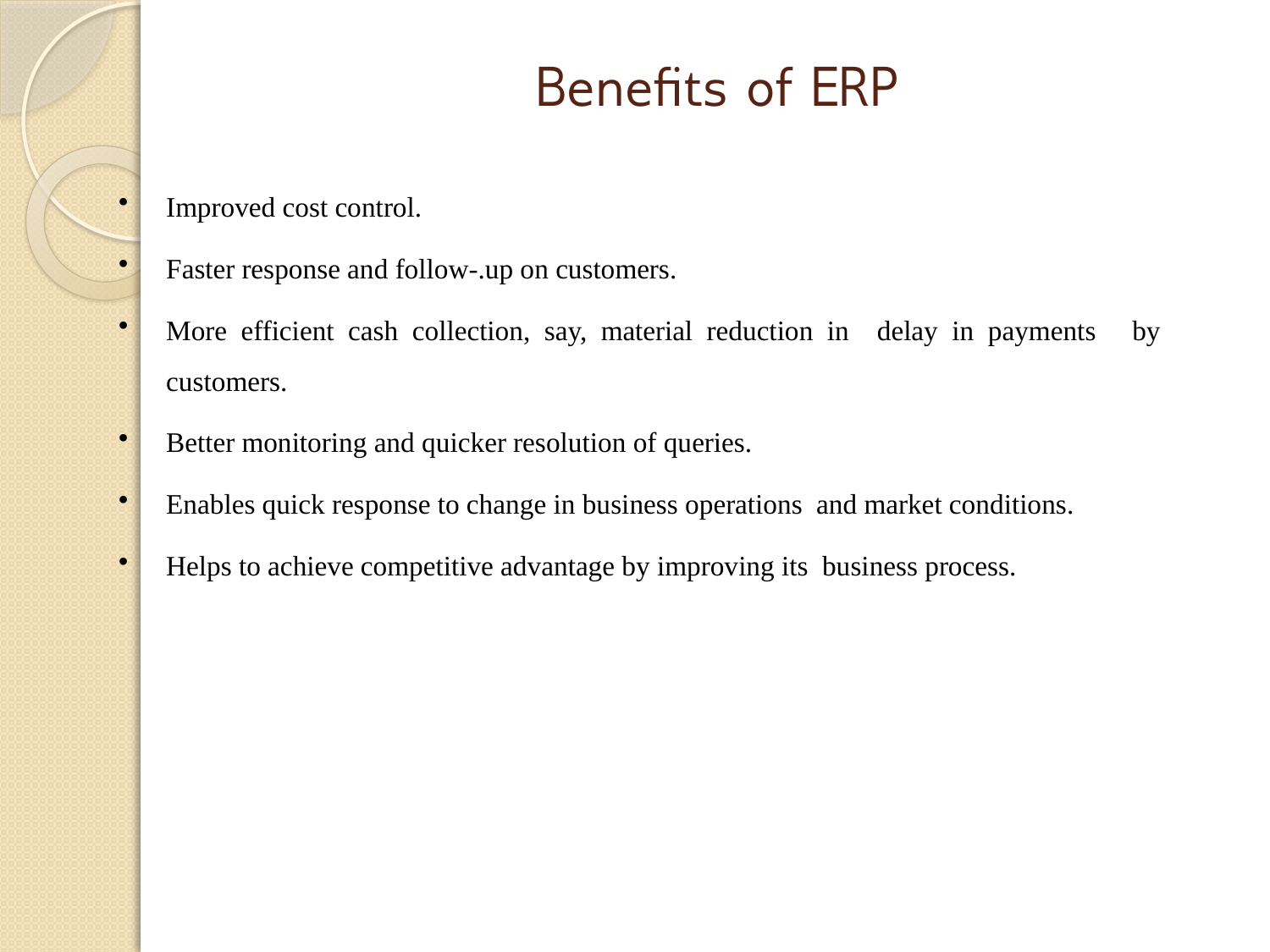

# Benefits of ERP
Improved cost control.
Faster response and follow-.up on customers.
More efficient cash collection, say, material reduction in  delay in payments	by customers.
Better monitoring and quicker resolution of queries.
Enables quick response to change in business operations  and market conditions.
Helps to achieve competitive advantage by improving its  business process.
67